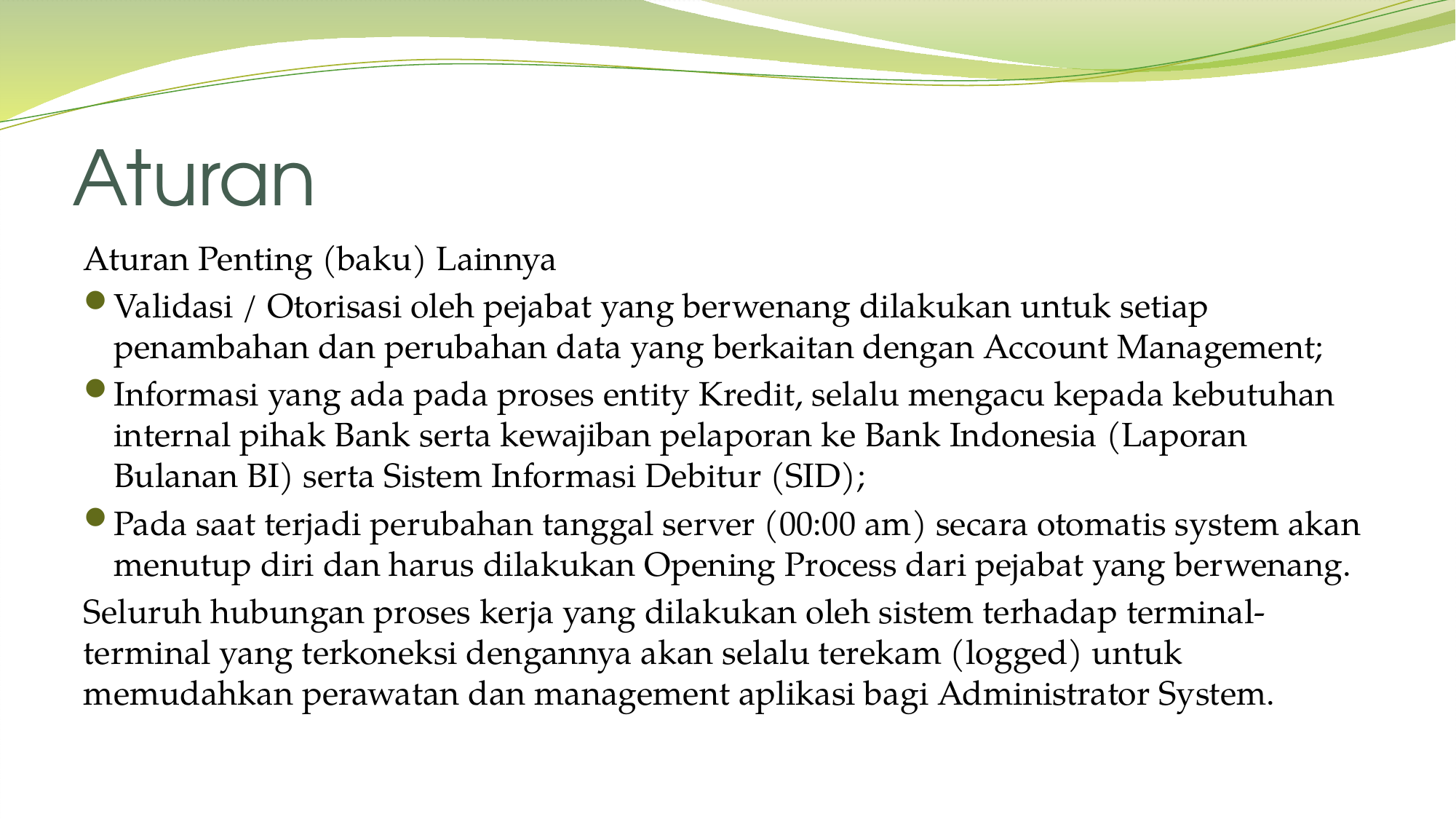

# Aturan
Aturan Penting (baku) Lainnya
Validasi / Otorisasi oleh pejabat yang berwenang dilakukan untuk setiap penambahan dan perubahan data yang berkaitan dengan Account Management;
Informasi yang ada pada proses entity Kredit, selalu mengacu kepada kebutuhan internal pihak Bank serta kewajiban pelaporan ke Bank Indonesia (Laporan Bulanan BI) serta Sistem Informasi Debitur (SID);
Pada saat terjadi perubahan tanggal server (00:00 am) secara otomatis system akan menutup diri dan harus dilakukan Opening Process dari pejabat yang berwenang.
Seluruh hubungan proses kerja yang dilakukan oleh sistem terhadap terminal-terminal yang terkoneksi dengannya akan selalu terekam (logged) untuk memudahkan perawatan dan management aplikasi bagi Administrator System.